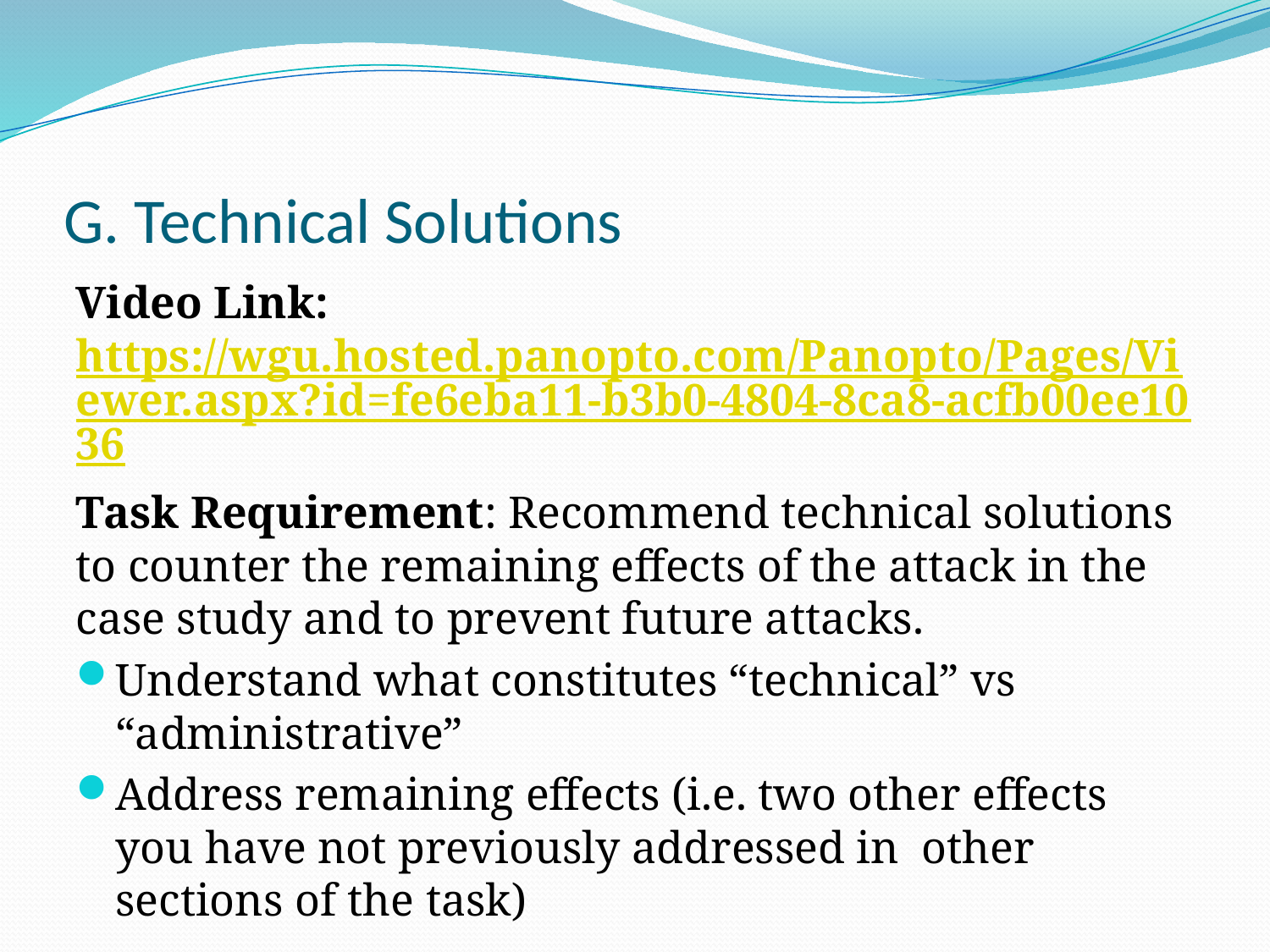

# G. Technical Solutions
Video Link:  https://wgu.hosted.panopto.com/Panopto/Pages/Viewer.aspx?id=fe6eba11-b3b0-4804-8ca8-acfb00ee1036
Task Requirement: Recommend technical solutions to counter the remaining effects of the attack in the case study and to prevent future attacks.
Understand what constitutes “technical” vs “administrative”
Address remaining effects (i.e. two other effects you have not previously addressed in  other sections of the task)